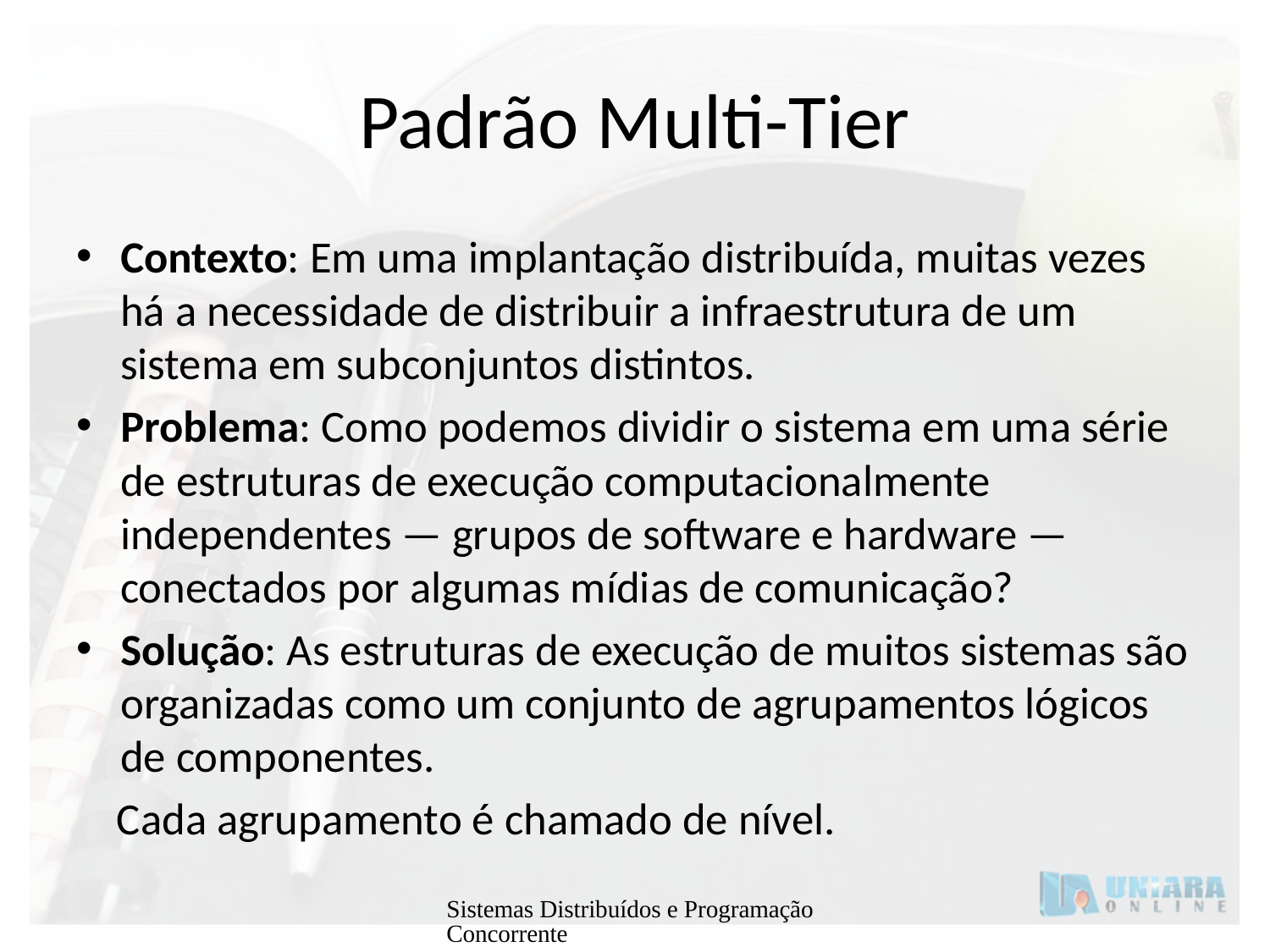

# Padrão Multi-Tier
Contexto: Em uma implantação distribuída, muitas vezes há a necessidade de distribuir a infraestrutura de um sistema em subconjuntos distintos.
Problema: Como podemos dividir o sistema em uma série de estruturas de execução computacionalmente independentes — grupos de software e hardware — conectados por algumas mídias de comunicação?
Solução: As estruturas de execução de muitos sistemas são organizadas como um conjunto de agrupamentos lógicos de componentes.
    Cada agrupamento é chamado de nível.
Sistemas Distribuídos e Programação Concorrente